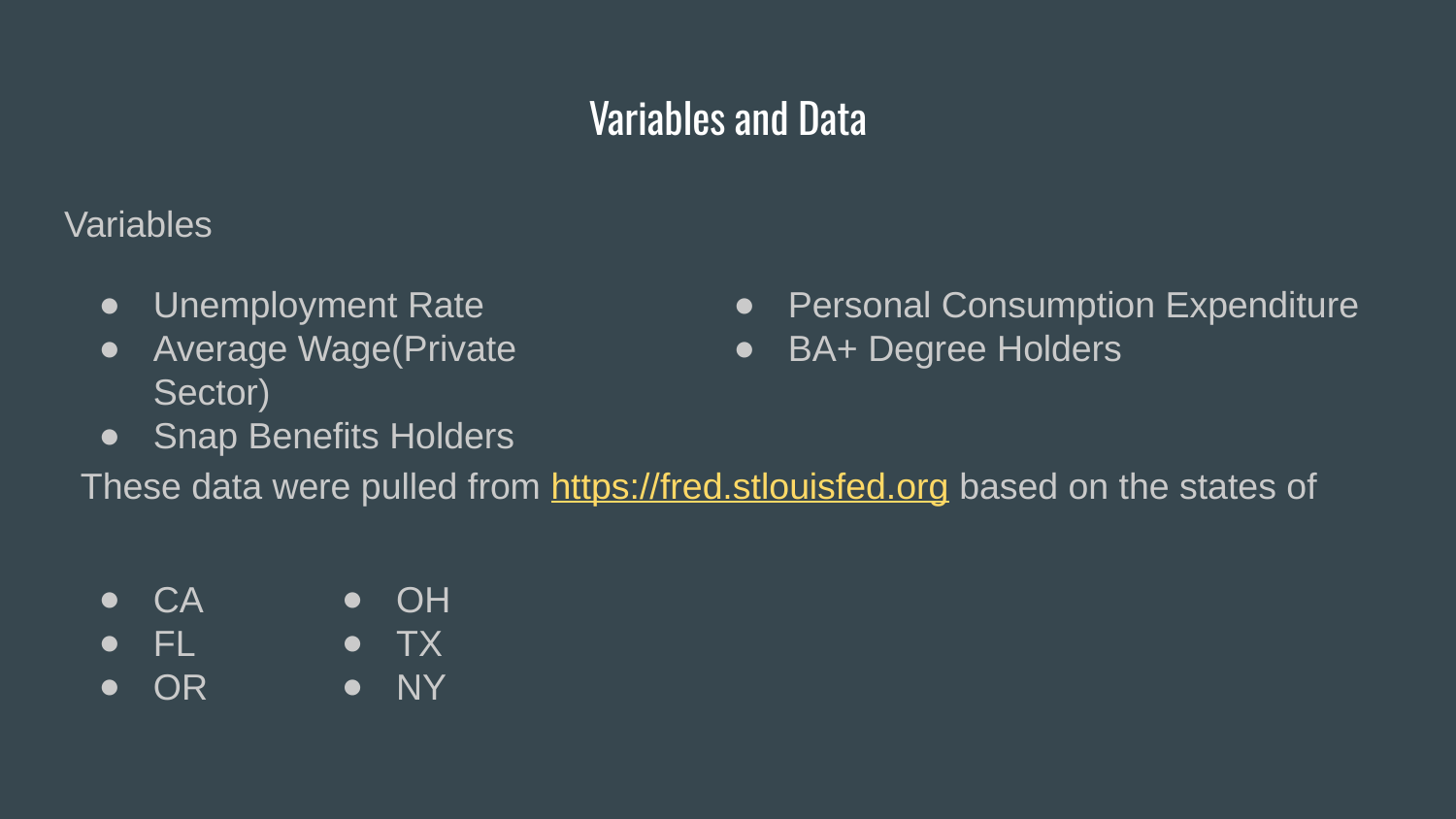

# Variables and Data
Variables
Unemployment Rate
Average Wage(Private  Sector)
Snap Benefits Holders
Personal Consumption Expenditure
BA+ Degree Holders

These data were pulled from https://fred.stlouisfed.org based on the states of

CA
FL
OR
OH
TX
NY